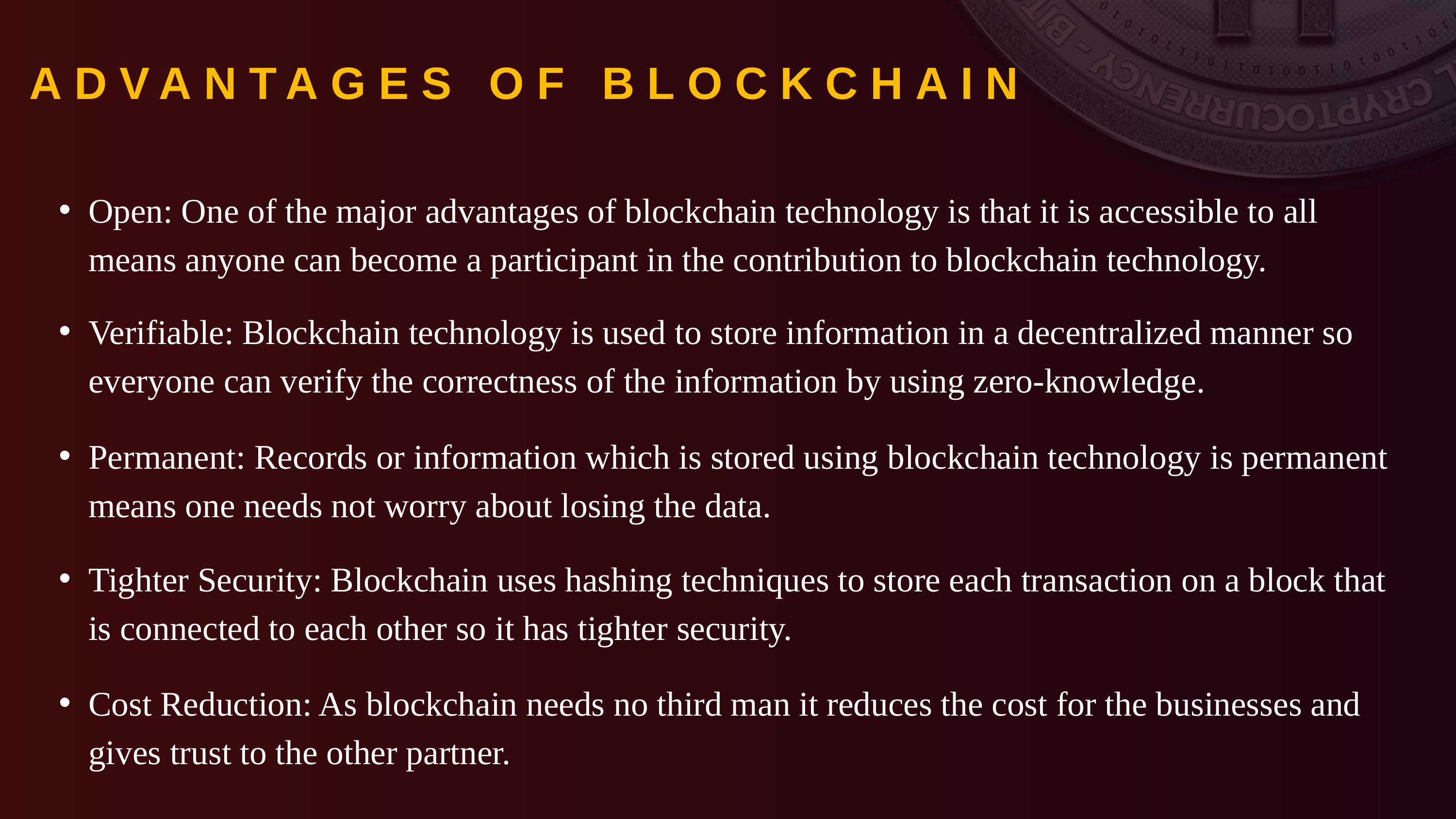

ADVANTAGES OF BLOCKCHAIN
Open: One of the major advantages of blockchain technology is that it is accessible to all means anyone can become a participant in the contribution to blockchain technology.

Verifiable: Blockchain technology is used to store information in a decentralized manner so everyone can verify the correctness of the information by using zero-knowledge.

Permanent: Records or information which is stored using blockchain technology is permanent means one needs not worry about losing the data.

Tighter Security: Blockchain uses hashing techniques to store each transaction on a block that is connected to each other so it has tighter security.

Cost Reduction: As blockchain needs no third man it reduces the cost for the businesses and gives trust to the other partner.